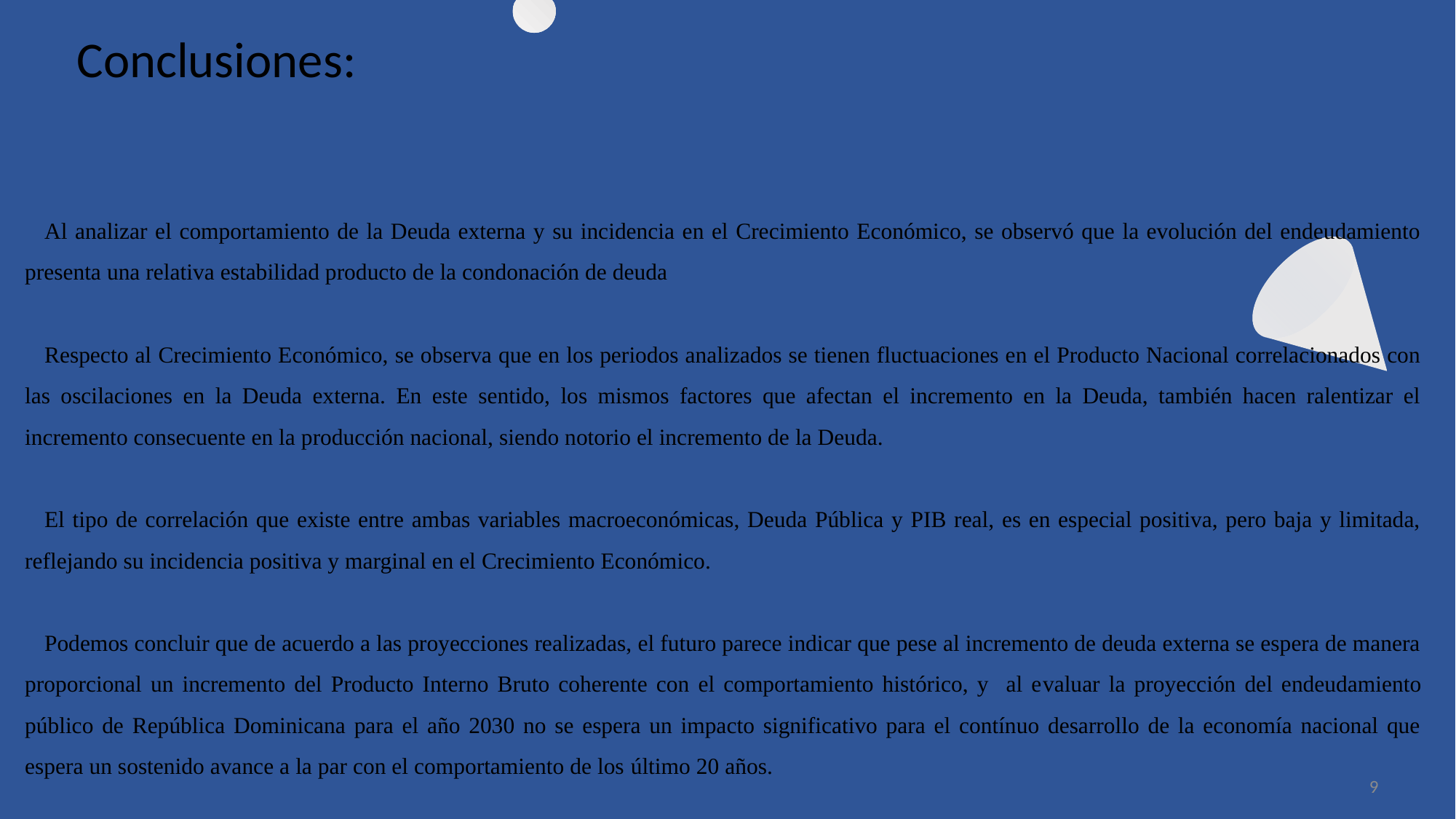

# Conclusiones:

Al analizar el comportamiento de la Deuda externa y su incidencia en el Crecimiento Económico, se observó que la evolución del endeudamiento presenta una relativa estabilidad producto de la condonación de deuda

Respecto al Crecimiento Económico, se observa que en los periodos analizados se tienen fluctuaciones en el Producto Nacional correlacionados con las oscilaciones en la Deuda externa. En este sentido, los mismos factores que afectan el incremento en la Deuda, también hacen ralentizar el incremento consecuente en la producción nacional, siendo notorio el incremento de la Deuda.

El tipo de correlación que existe entre ambas variables macroeconómicas, Deuda Pública y PIB real, es en especial positiva, pero baja y limitada, reflejando su incidencia positiva y marginal en el Crecimiento Económico.

Podemos concluir que de acuerdo a las proyecciones realizadas, el futuro parece indicar que pese al incremento de deuda externa se espera de manera proporcional un incremento del Producto Interno Bruto coherente con el comportamiento histórico, y  al evaluar la proyección del endeudamiento público de República Dominicana para el año 2030 no se espera un impacto significativo para el contínuo desarrollo de la economía nacional que espera un sostenido avance a la par con el comportamiento de los último 20 años.

9